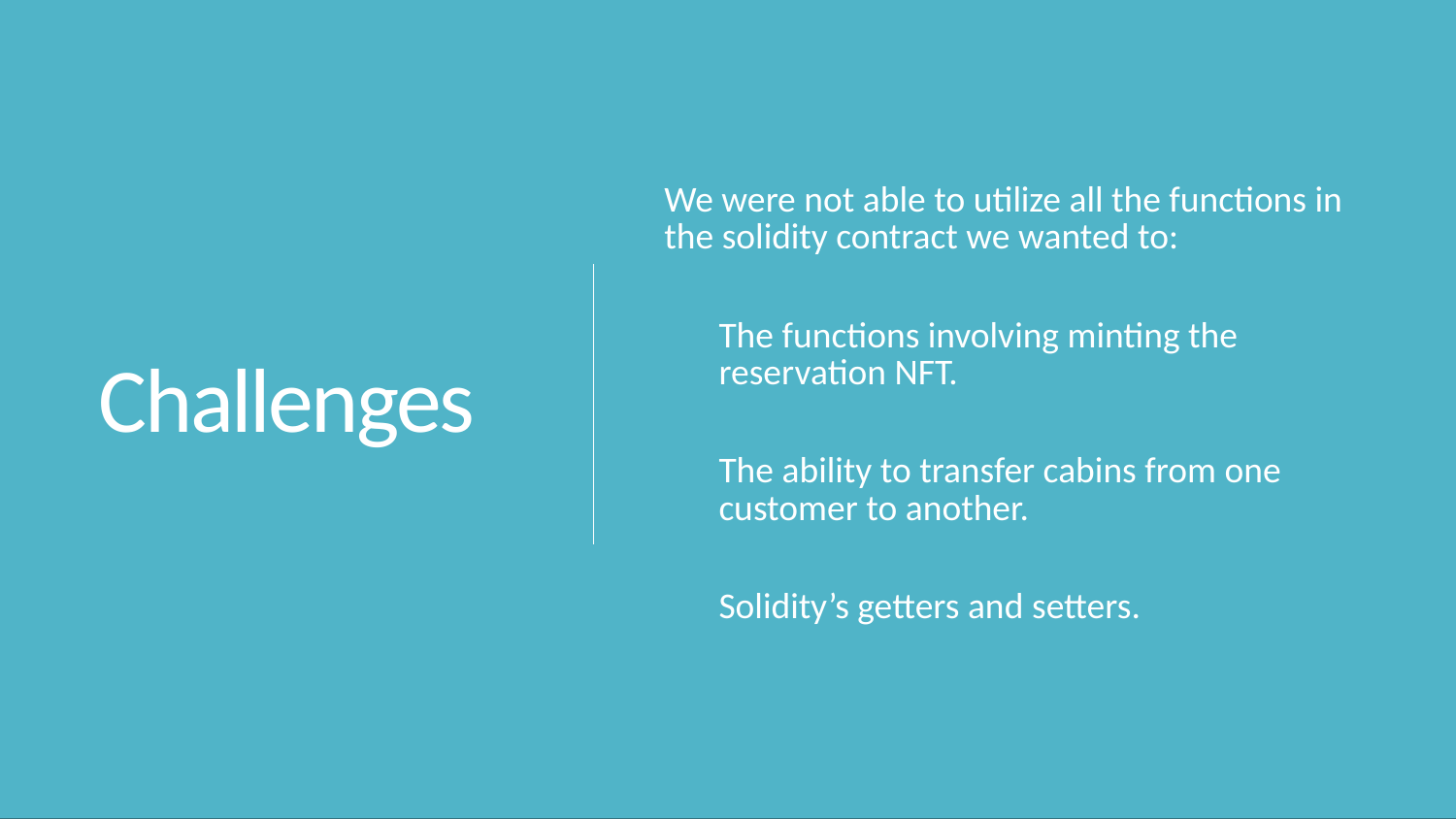

# Challenges
We were not able to utilize all the functions in the solidity contract we wanted to:

The functions involving minting the reservation NFT.

The ability to transfer cabins from one customer to another.

Solidity’s getters and setters.